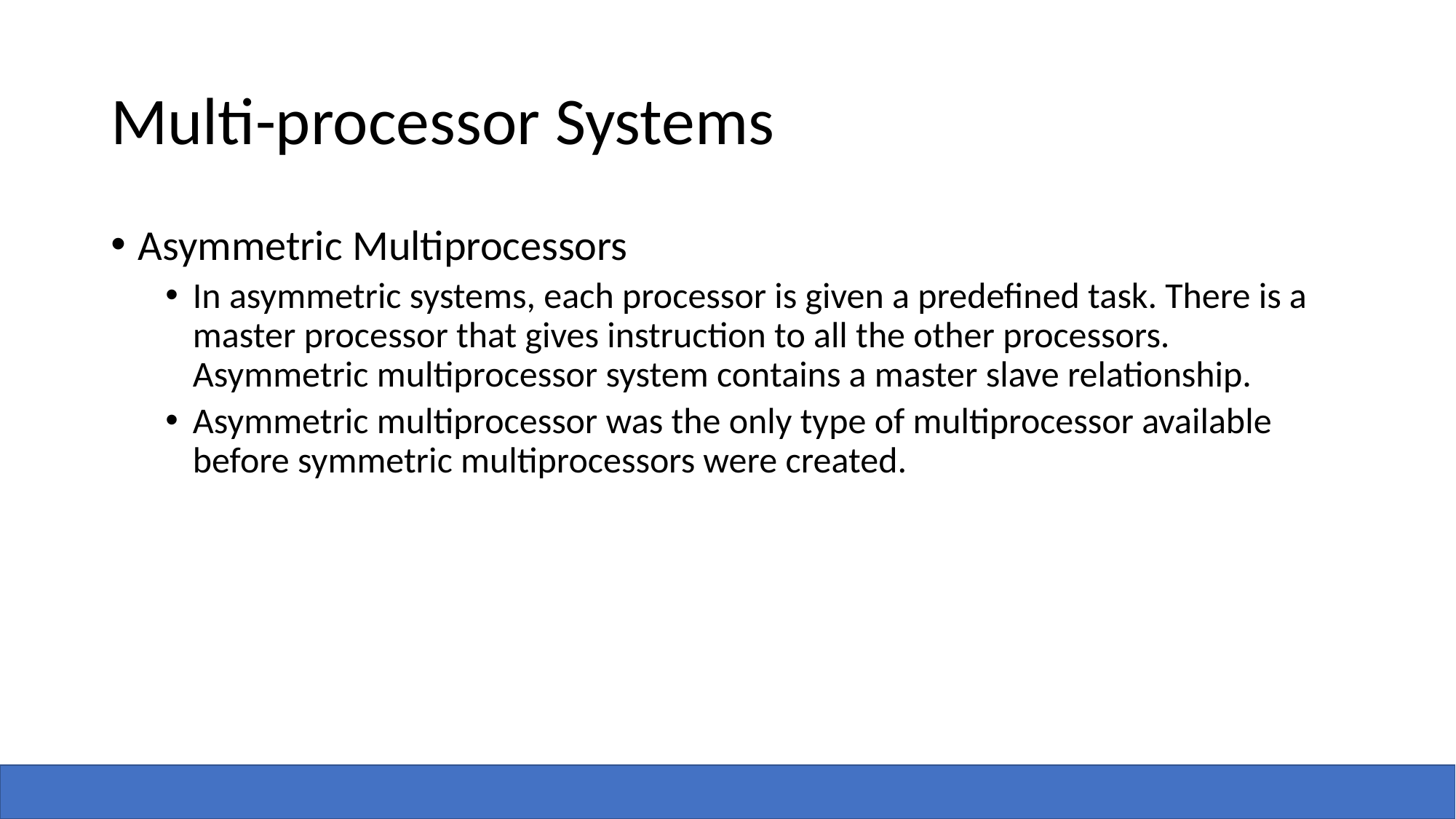

# Multi-processor Systems
Asymmetric Multiprocessors
In asymmetric systems, each processor is given a predefined task. There is a master processor that gives instruction to all the other processors. Asymmetric multiprocessor system contains a master slave relationship.
Asymmetric multiprocessor was the only type of multiprocessor available before symmetric multiprocessors were created.